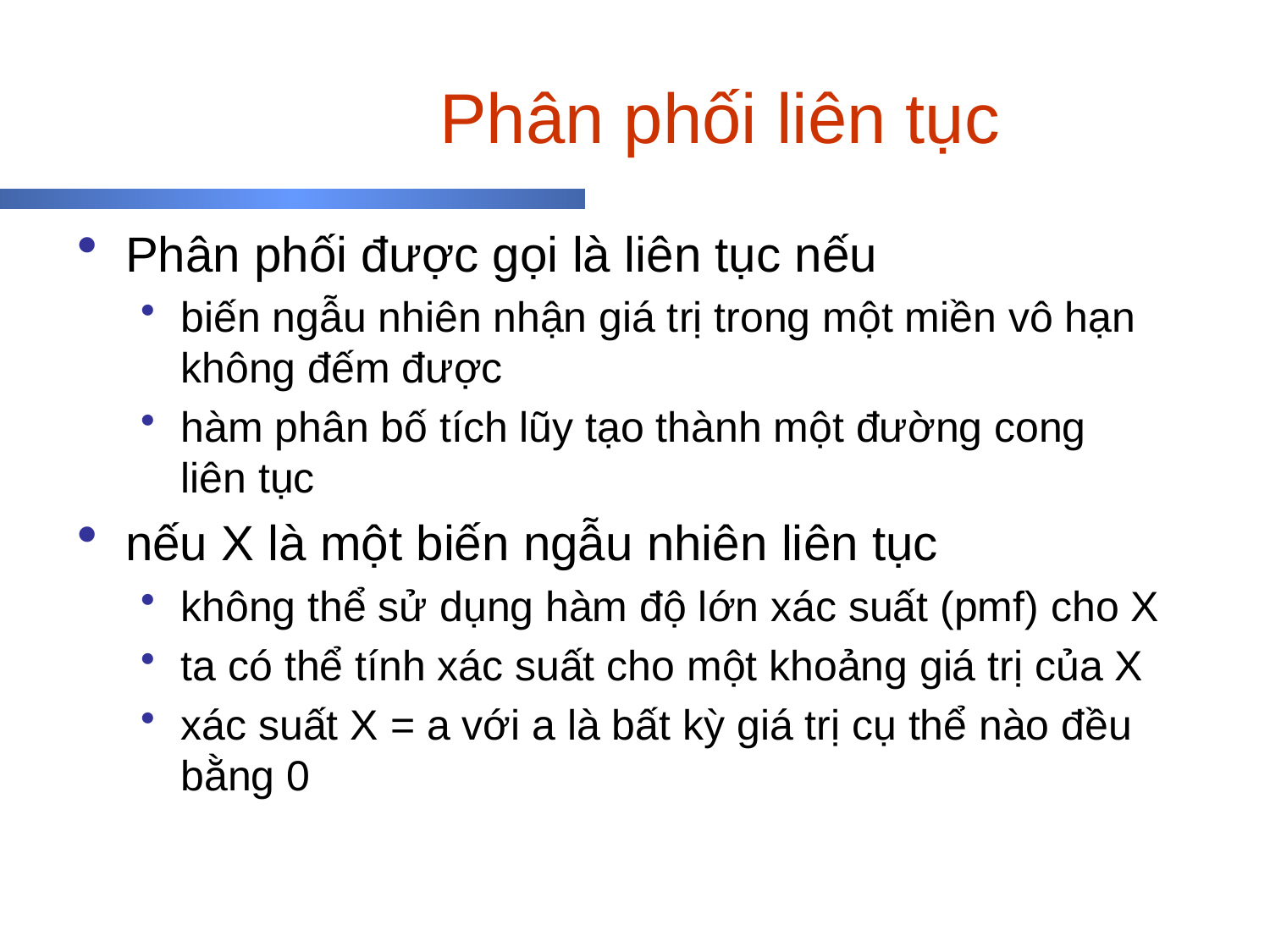

# Phân phối liên tục
Phân phối được gọi là liên tục nếu
biến ngẫu nhiên nhận giá trị trong một miền vô hạn không đếm được
hàm phân bố tích lũy tạo thành một đường cong liên tục
nếu X là một biến ngẫu nhiên liên tục
không thể sử dụng hàm độ lớn xác suất (pmf) cho X
ta có thể tính xác suất cho một khoảng giá trị của X
xác suất X = a với a là bất kỳ giá trị cụ thể nào đều bằng 0